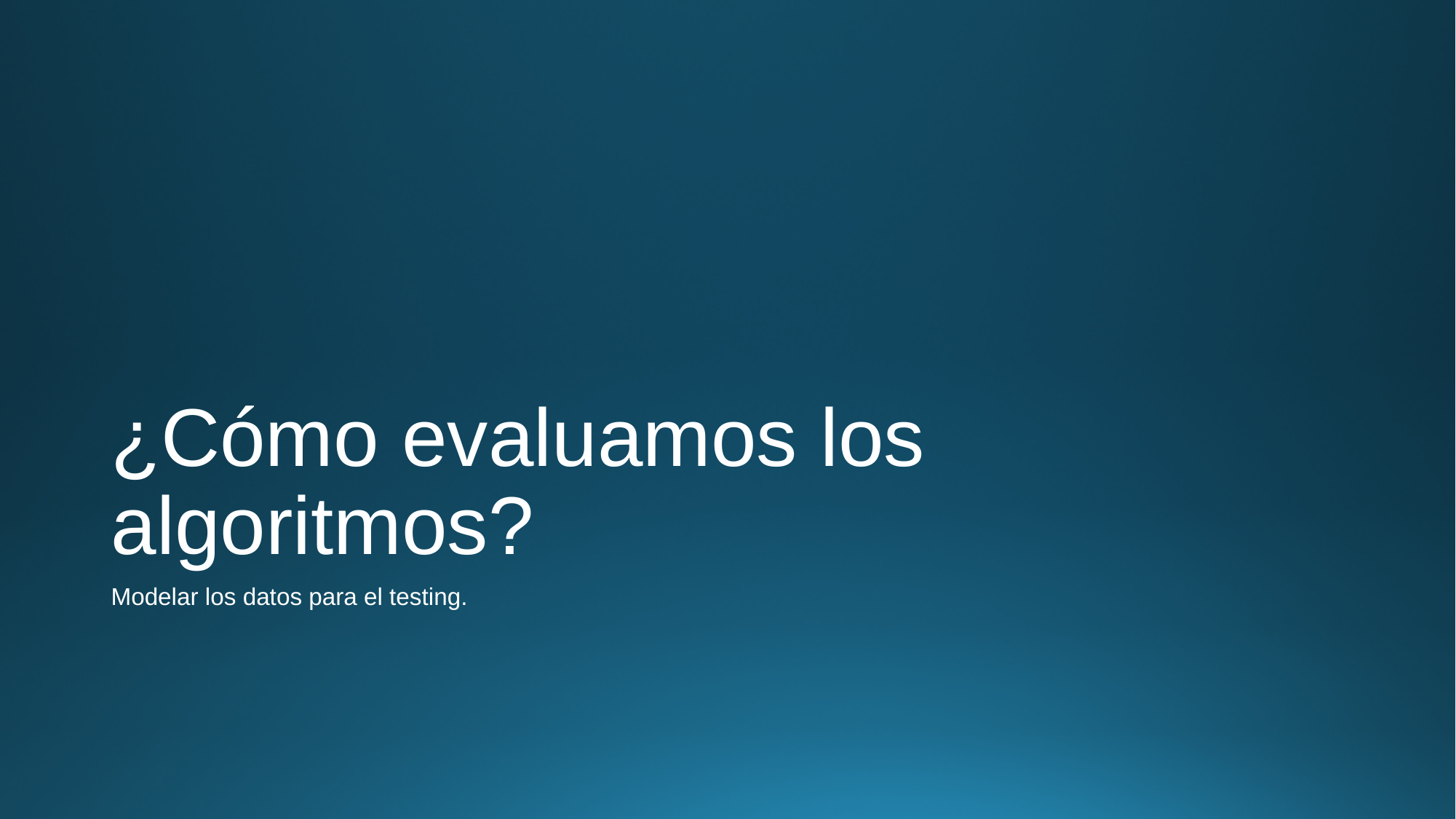

# ¿Cómo evaluamos los algoritmos?
Modelar los datos para el testing.